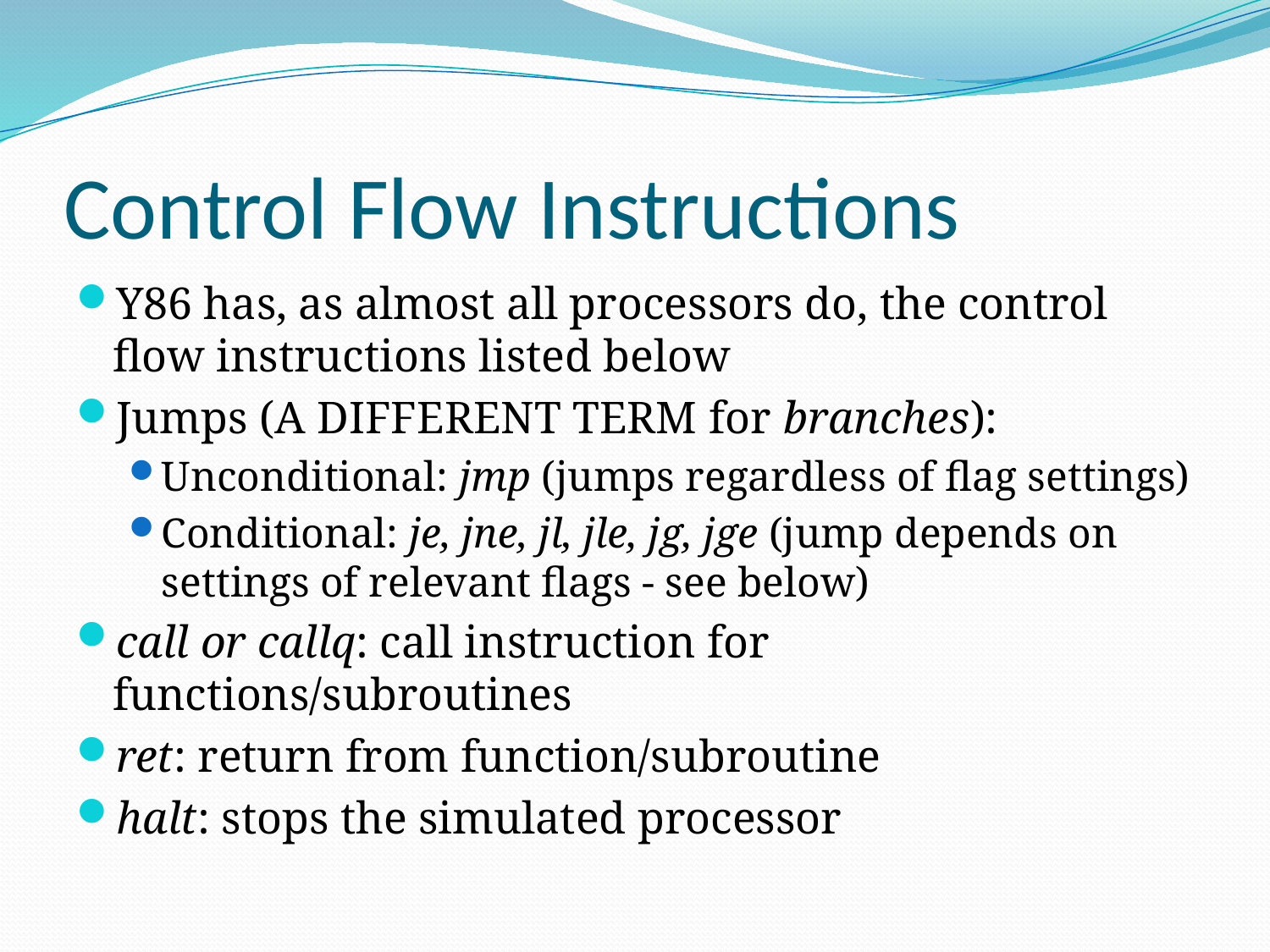

# Control Flow Instructions
Y86 has, as almost all processors do, the control flow instructions listed below
Jumps (A DIFFERENT TERM for branches):
Unconditional: jmp (jumps regardless of flag settings)
Conditional: je, jne, jl, jle, jg, jge (jump depends on settings of relevant flags - see below)
call or callq: call instruction for functions/subroutines
ret: return from function/subroutine
halt: stops the simulated processor